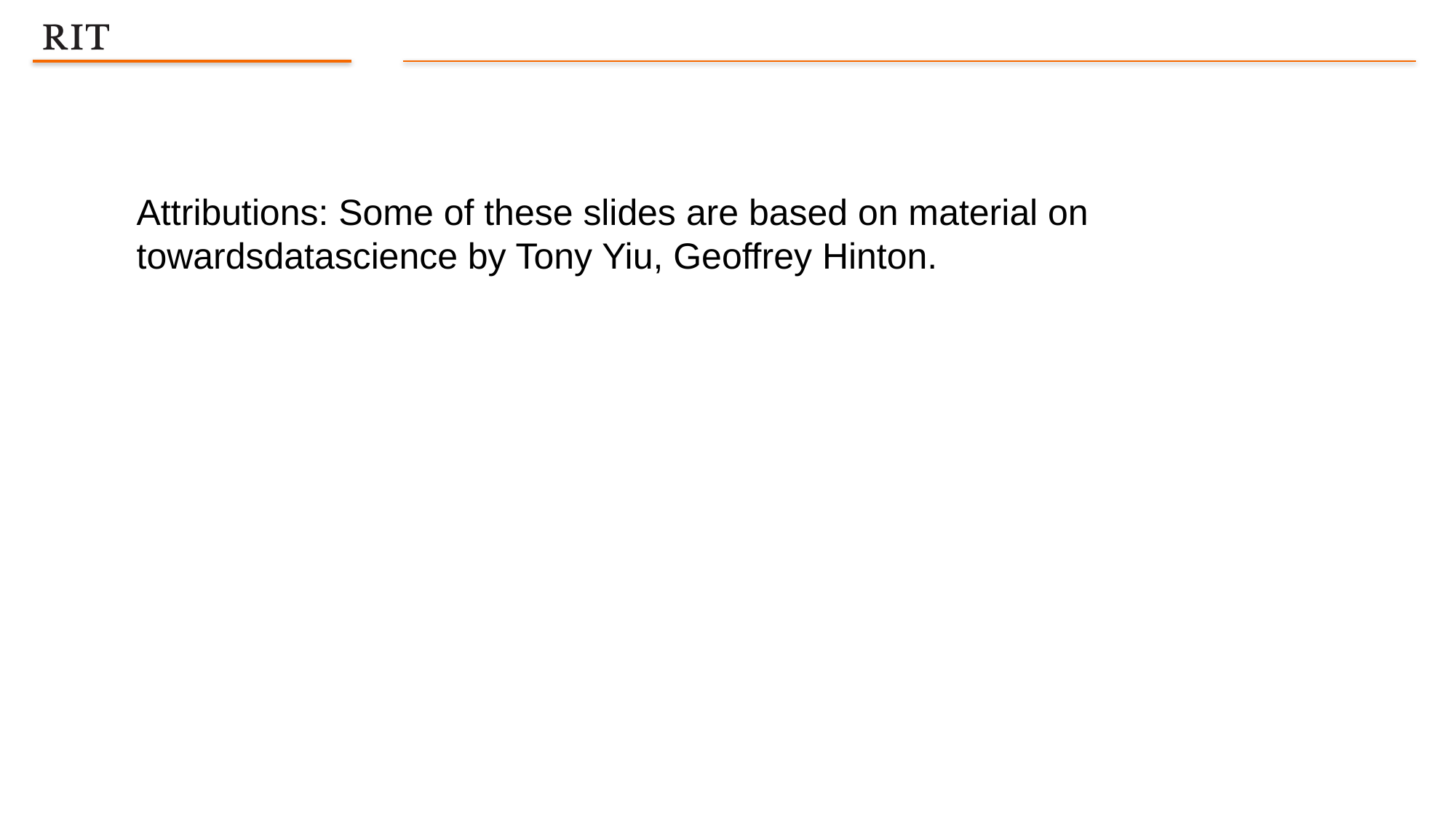

Attributions: Some of these slides are based on material on towardsdatascience by Tony Yiu, Geoffrey Hinton.